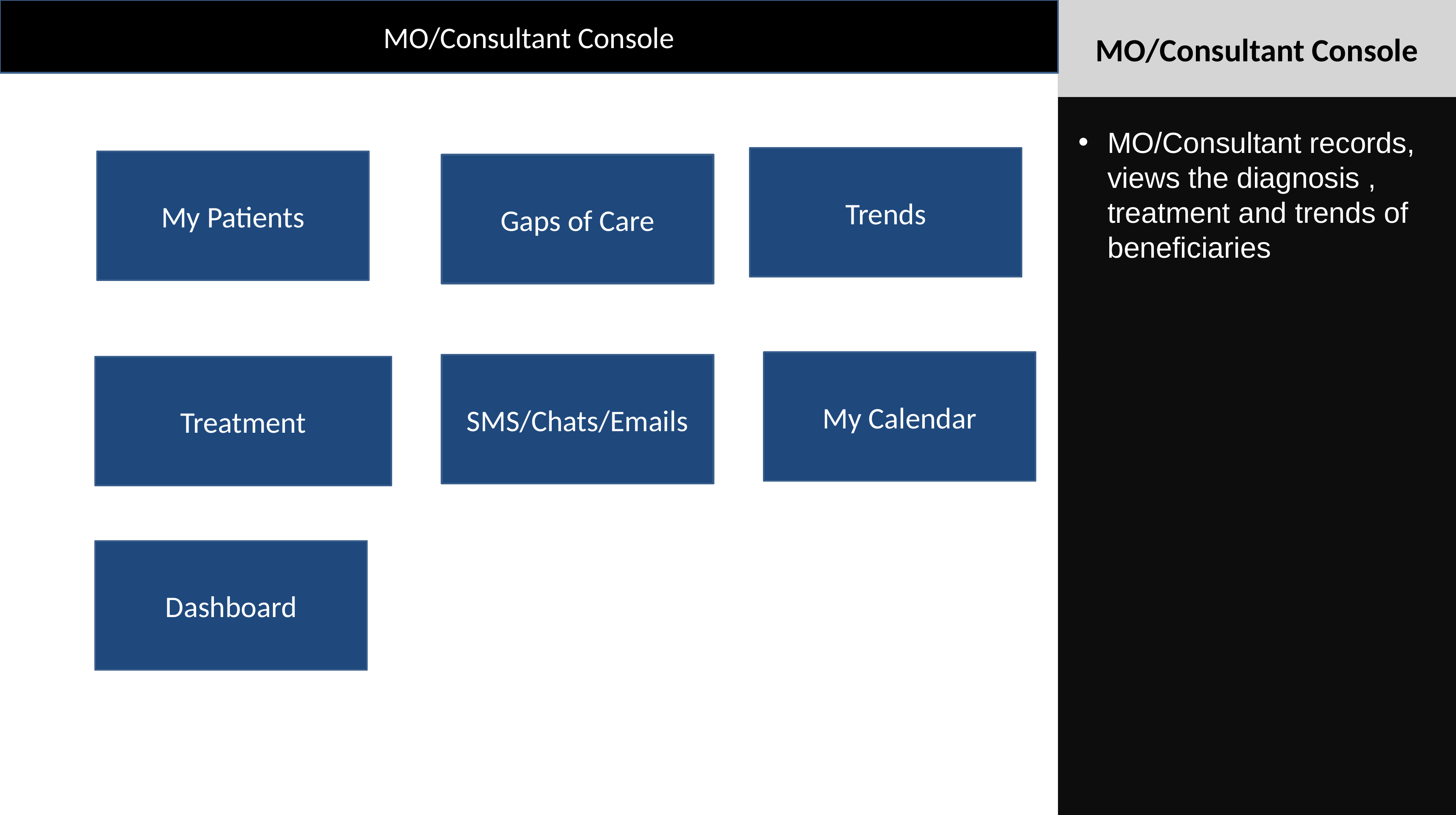

MO/Consultant Console
MO/Consultant Console

MO/Consultant records, views the diagnosis , treatment and trends of beneficiaries
Trends
My Patients
Gaps of Care
My Calendar
SMS/Chats/Emails
Treatment
Dashboard